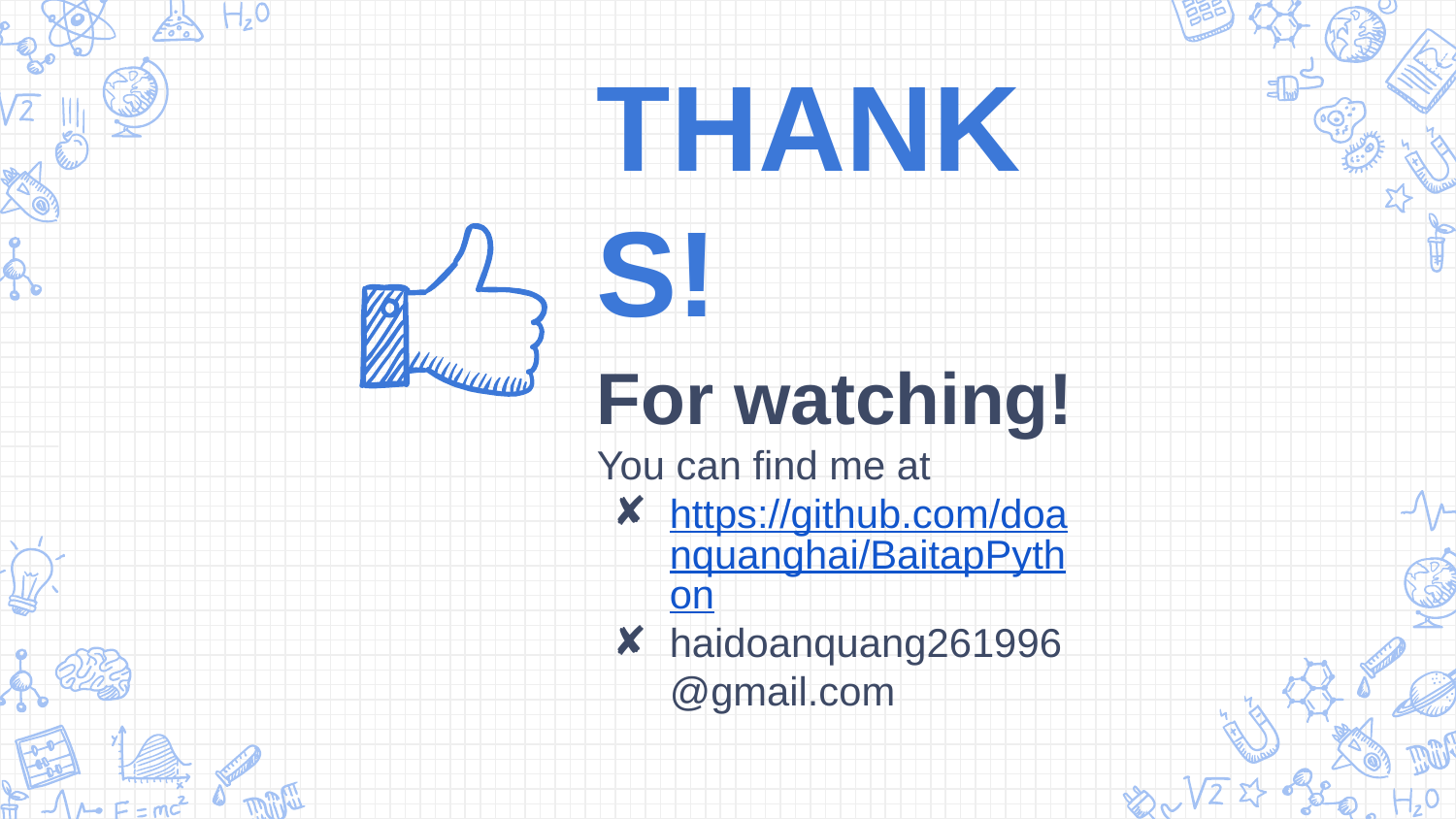

THANKS!

For watching!
You can find me at
https://github.com/doanquanghai/BaitapPython
haidoanquang261996@gmail.com